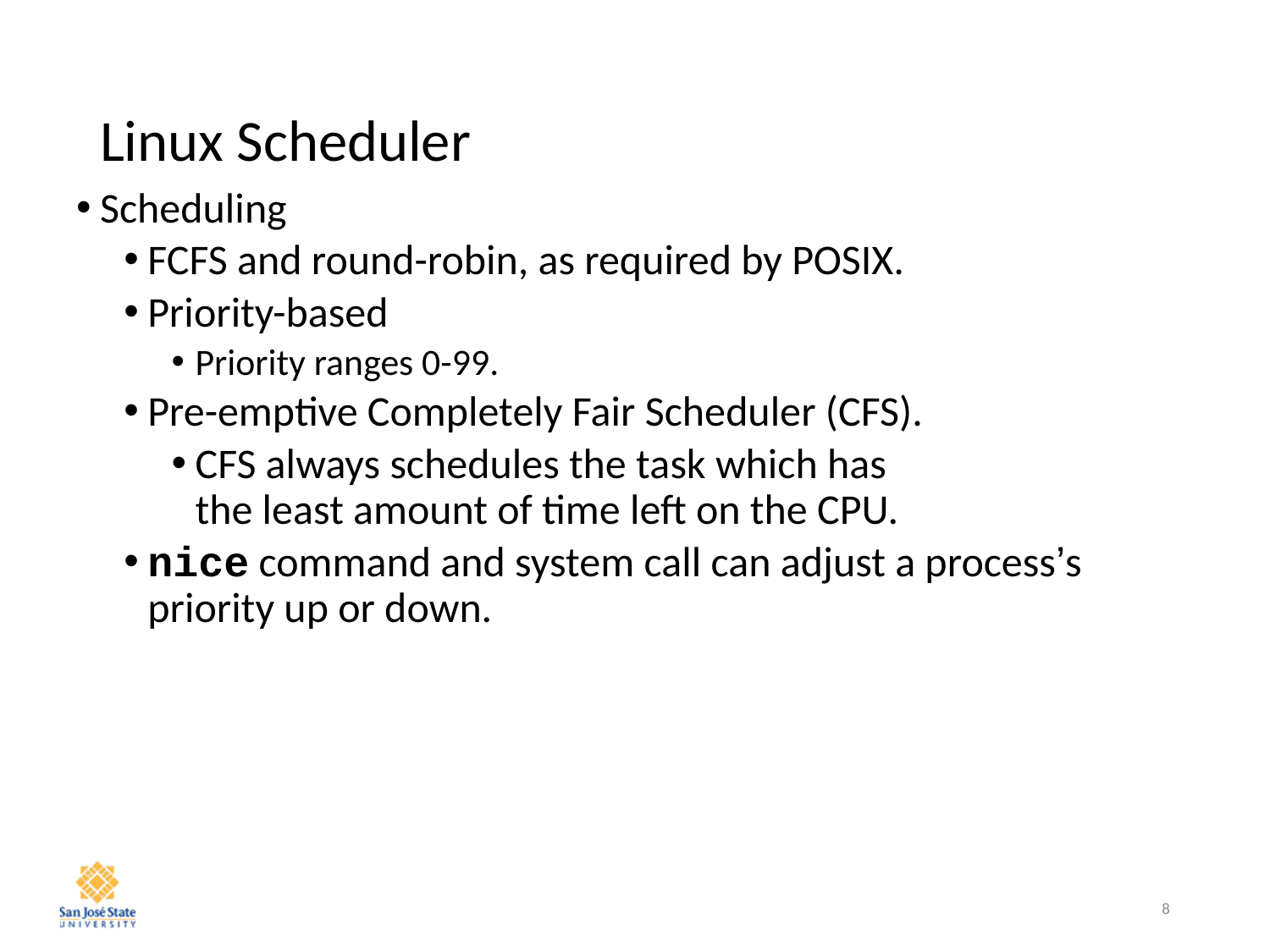

# Linux Scheduler
Scheduling
FCFS and round-robin, as required by POSIX.
Priority-based
Priority ranges 0-99.
Pre-emptive Completely Fair Scheduler (CFS).
CFS always schedules the task which has
the least amount of time left on the CPU.
nice command and system call can adjust a process’s priority up or down.
8